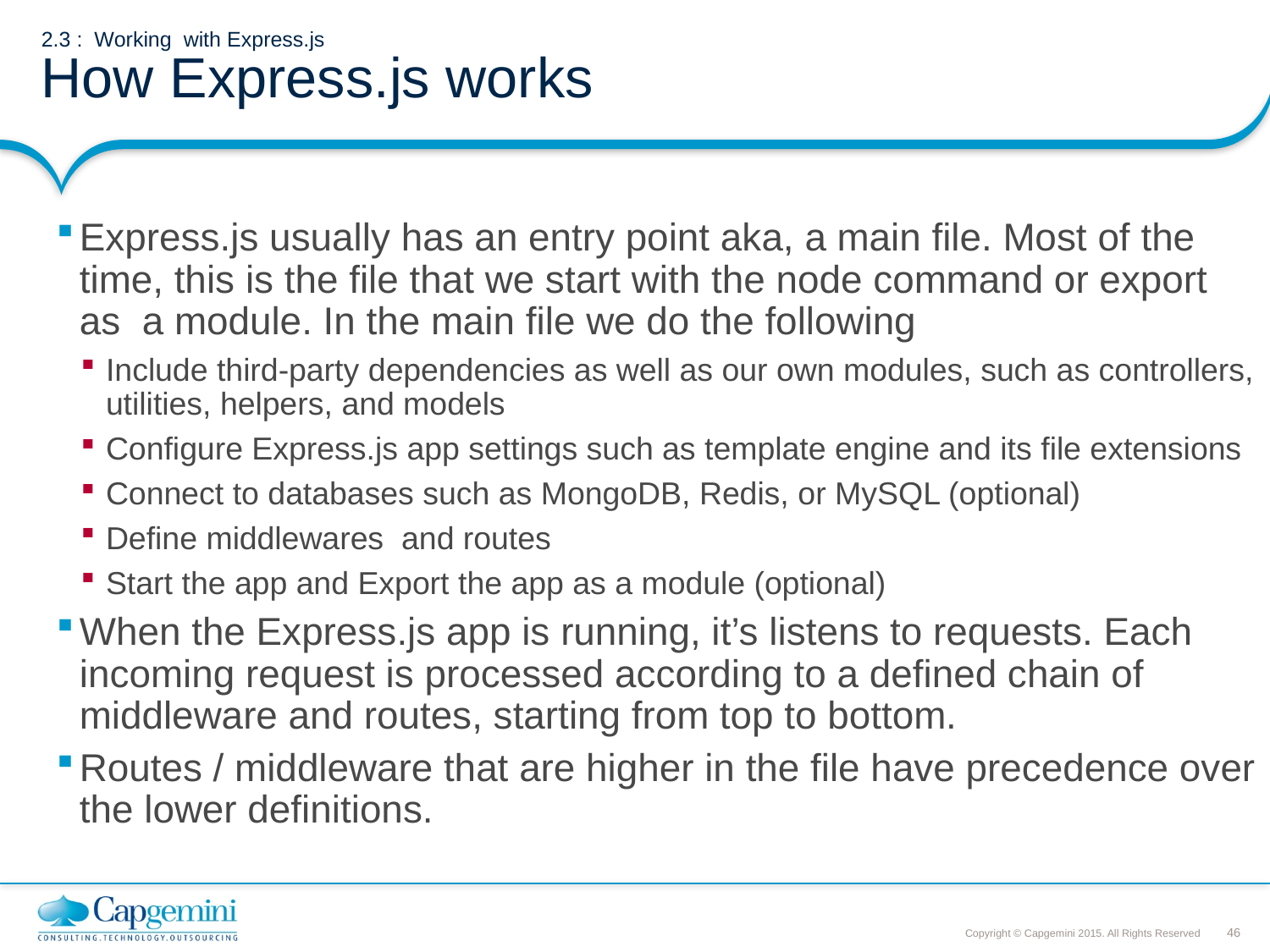

# 2.3 :  Working  with Express.js How Express.js works
Express.js usually has an entry point aka, a main file. Most of the time, this is the file that we start with the node command or export as  a module. In the main file we do the following
Include third-party dependencies as well as our own modules, such as controllers, utilities, helpers, and models
Configure Express.js app settings such as template engine and its file extensions
Connect to databases such as MongoDB, Redis, or MySQL (optional)
Define middlewares  and routes
Start the app and Export the app as a module (optional)
When the Express.js app is running, it’s listens to requests. Each incoming request is processed according to a defined chain of middleware and routes, starting from top to bottom.
Routes / middleware that are higher in the file have precedence over the lower definitions.